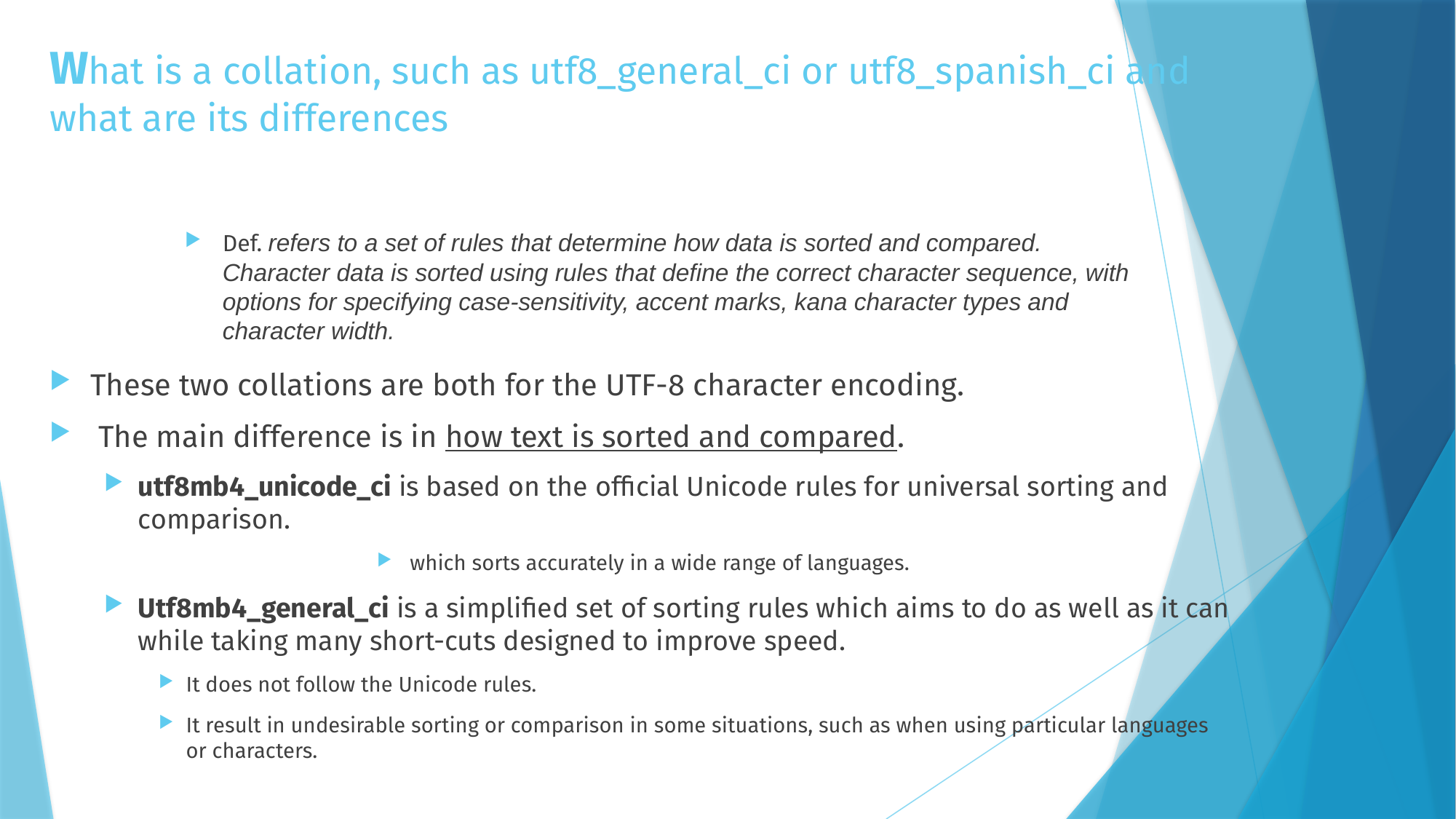

# What is a collation, such as utf8_general_ci or utf8_spanish_ci and what are its differences
Def. refers to a set of rules that determine how data is sorted and compared. Character data is sorted using rules that define the correct character sequence, with options for specifying case-sensitivity, accent marks, kana character types and character width.
These two collations are both for the UTF-8 character encoding.
 The main difference is in how text is sorted and compared.
utf8mb4_unicode_ci is based on the official Unicode rules for universal sorting and comparison.
 which sorts accurately in a wide range of languages.
Utf8mb4_general_ci is a simplified set of sorting rules which aims to do as well as it can while taking many short-cuts designed to improve speed.
It does not follow the Unicode rules.
It result in undesirable sorting or comparison in some situations, such as when using particular languages or characters.